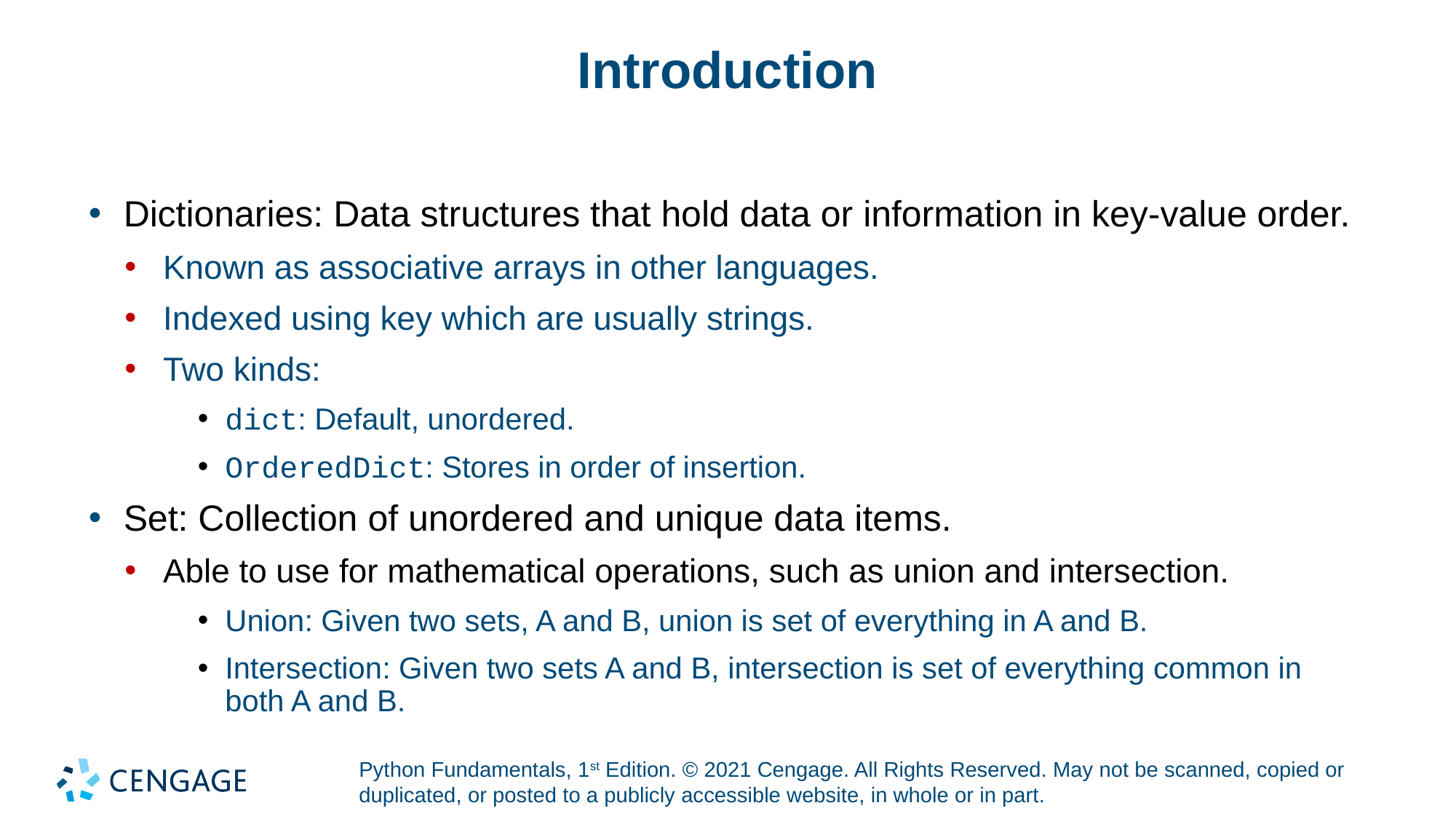

# Introduction
Dictionaries: Data structures that hold data or information in key-value order.
Known as associative arrays in other languages.
Indexed using key which are usually strings.
Two kinds:
dict: Default, unordered.
OrderedDict: Stores in order of insertion.
Set: Collection of unordered and unique data items.
Able to use for mathematical operations, such as union and intersection.
Union: Given two sets, A and B, union is set of everything in A and B.
Intersection: Given two sets A and B, intersection is set of everything common in both A and B.